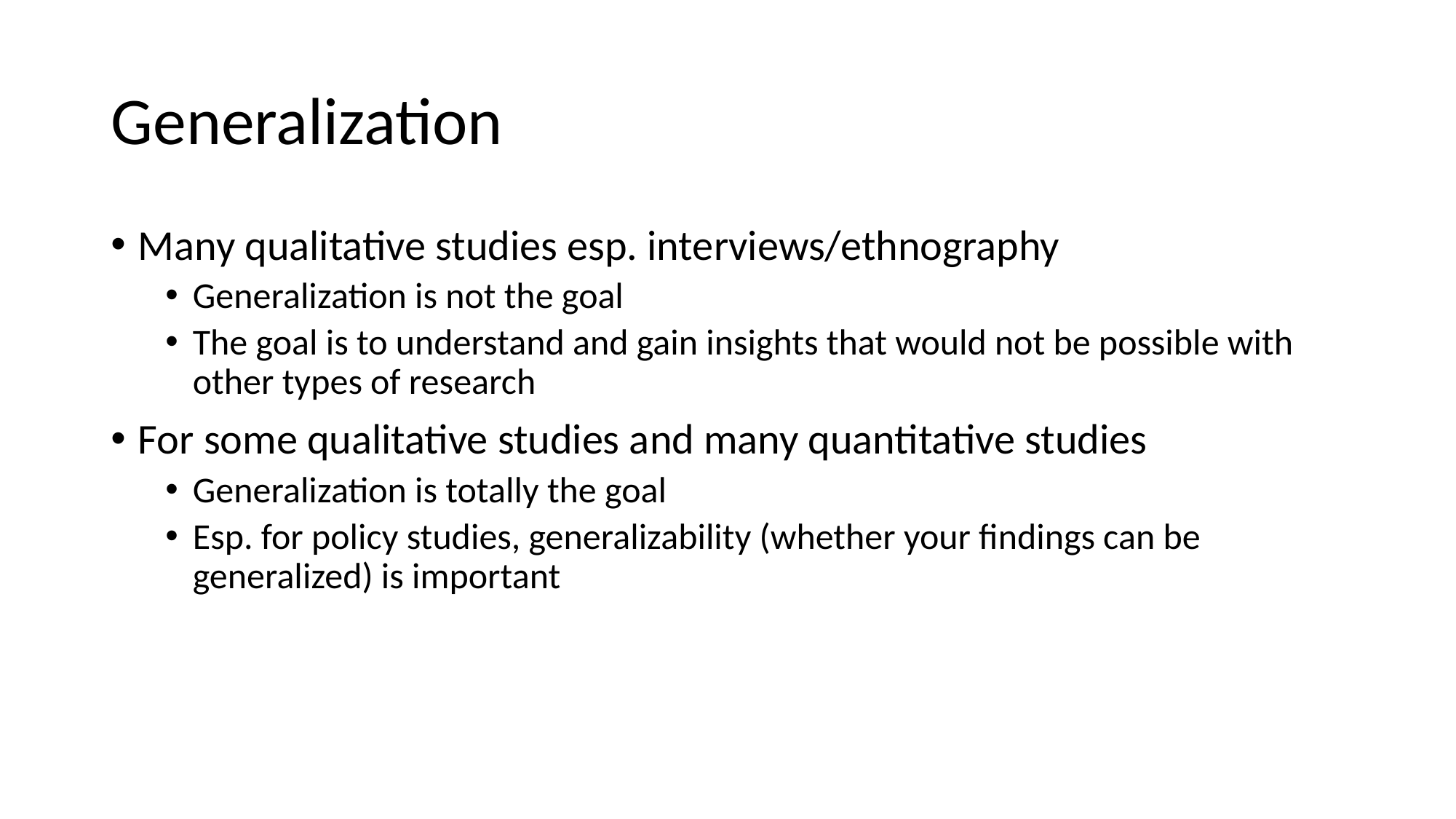

# Generalization
Many qualitative studies esp. interviews/ethnography
Generalization is not the goal
The goal is to understand and gain insights that would not be possible with other types of research
For some qualitative studies and many quantitative studies
Generalization is totally the goal
Esp. for policy studies, generalizability (whether your findings can be generalized) is important